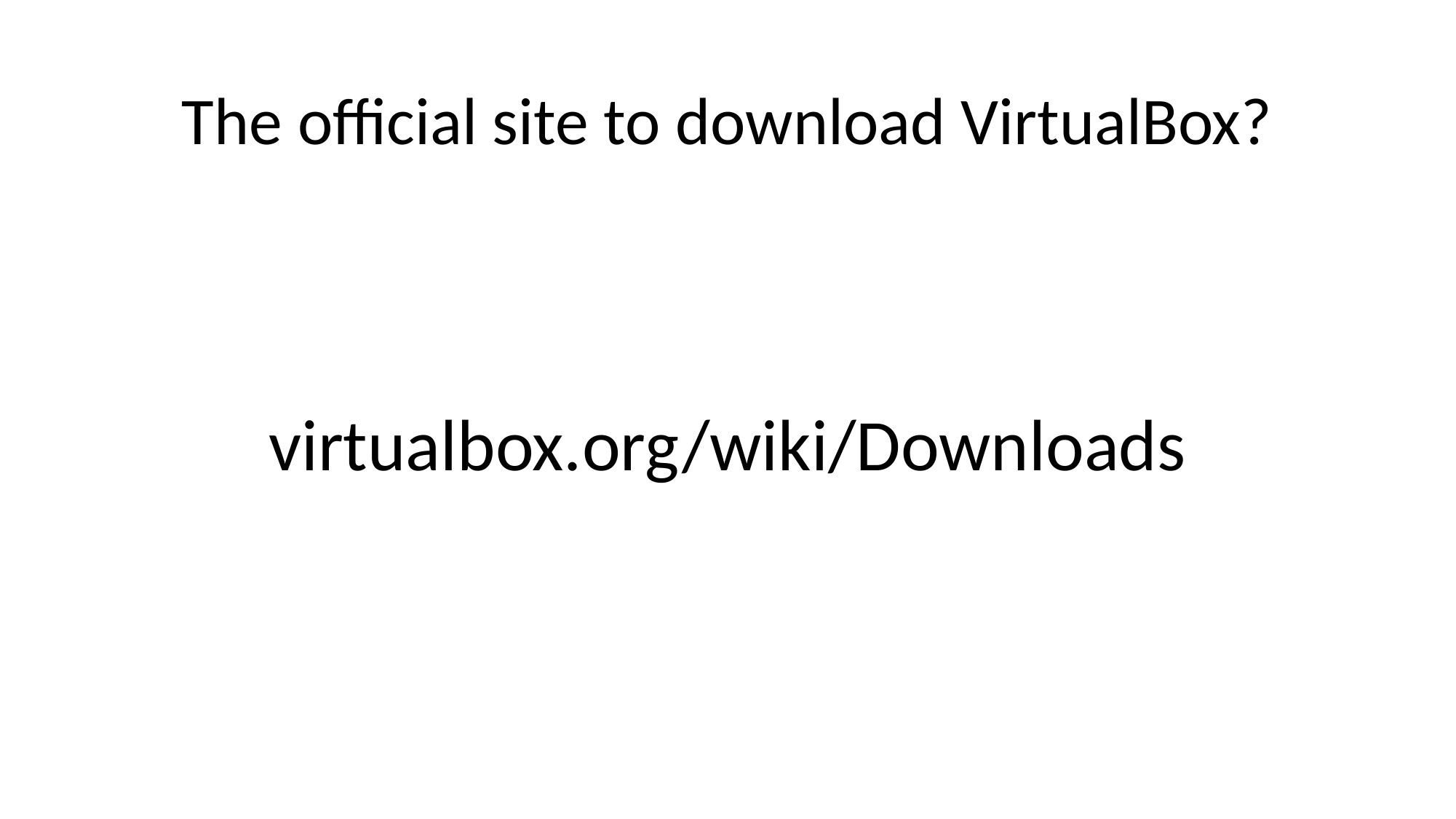

# The official site to download VirtualBox?
virtualbox.org/wiki/Downloads